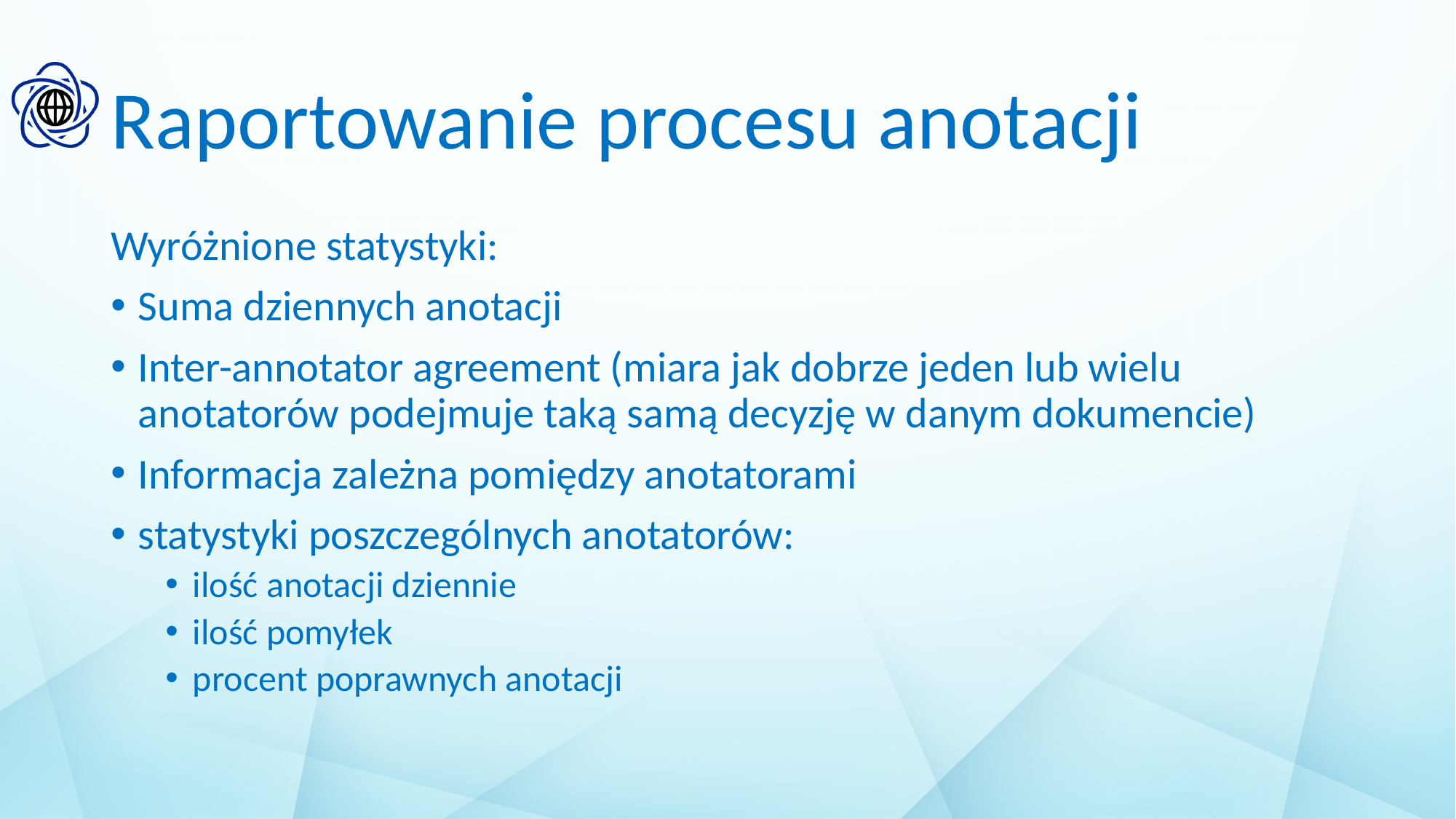

# Raportowanie procesu anotacji
Wyróżnione statystyki:
Suma dziennych anotacji
Inter-annotator agreement (miara jak dobrze jeden lub wielu  anotatorów podejmuje taką samą decyzję w danym dokumencie)
Informacja zależna pomiędzy anotatorami
statystyki poszczególnych anotatorów:
ilość anotacji dziennie
ilość pomyłek
procent poprawnych anotacji